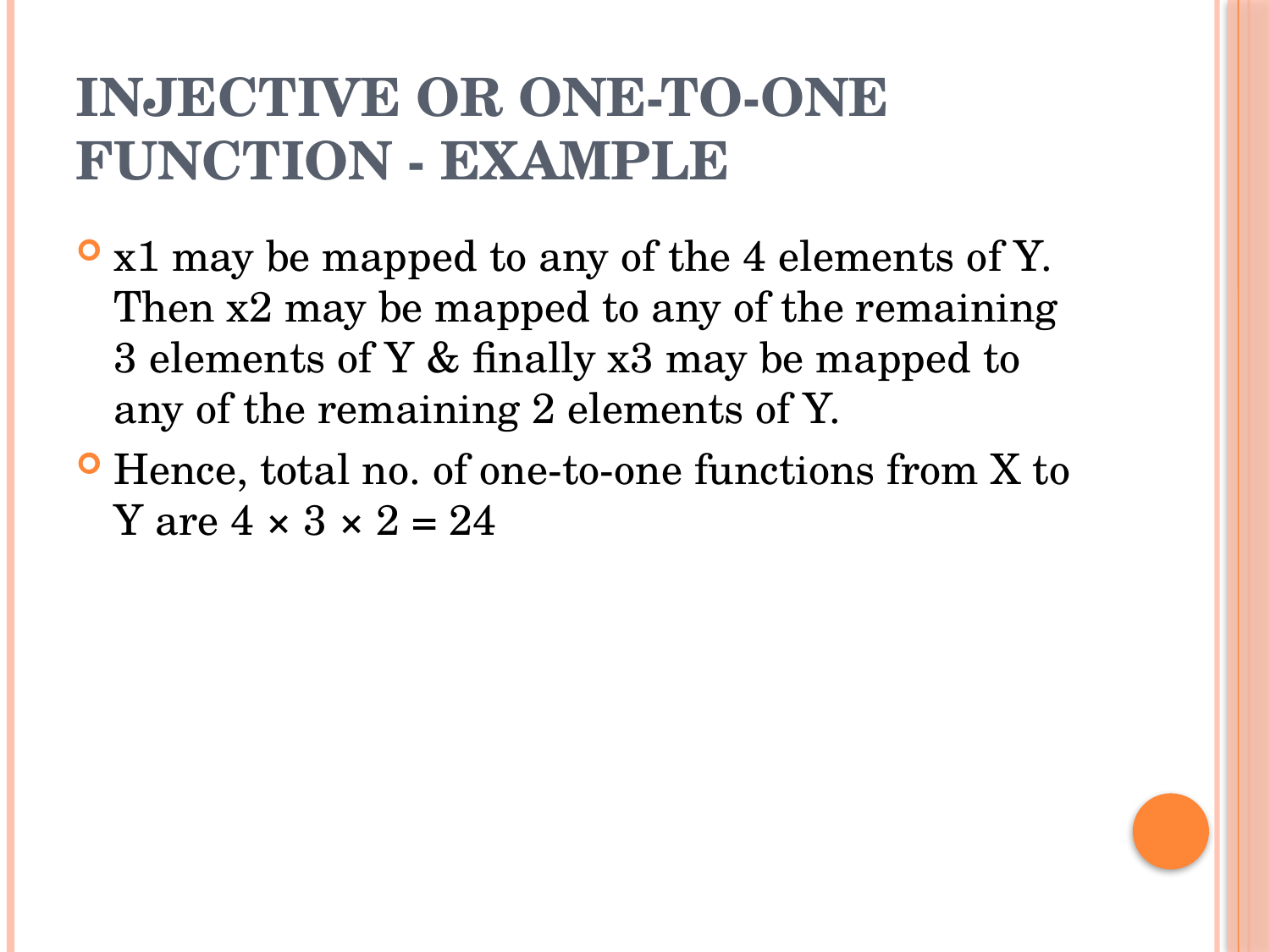

# INJECTIVE or ONE-TO-ONE FUNCTION - EXAMPLE
x1 may be mapped to any of the 4 elements of Y. Then x2 may be mapped to any of the remaining 3 elements of Y & finally x3 may be mapped to any of the remaining 2 elements of Y.
Hence, total no. of one-to-one functions from X to Y are 4 × 3 × 2 = 24